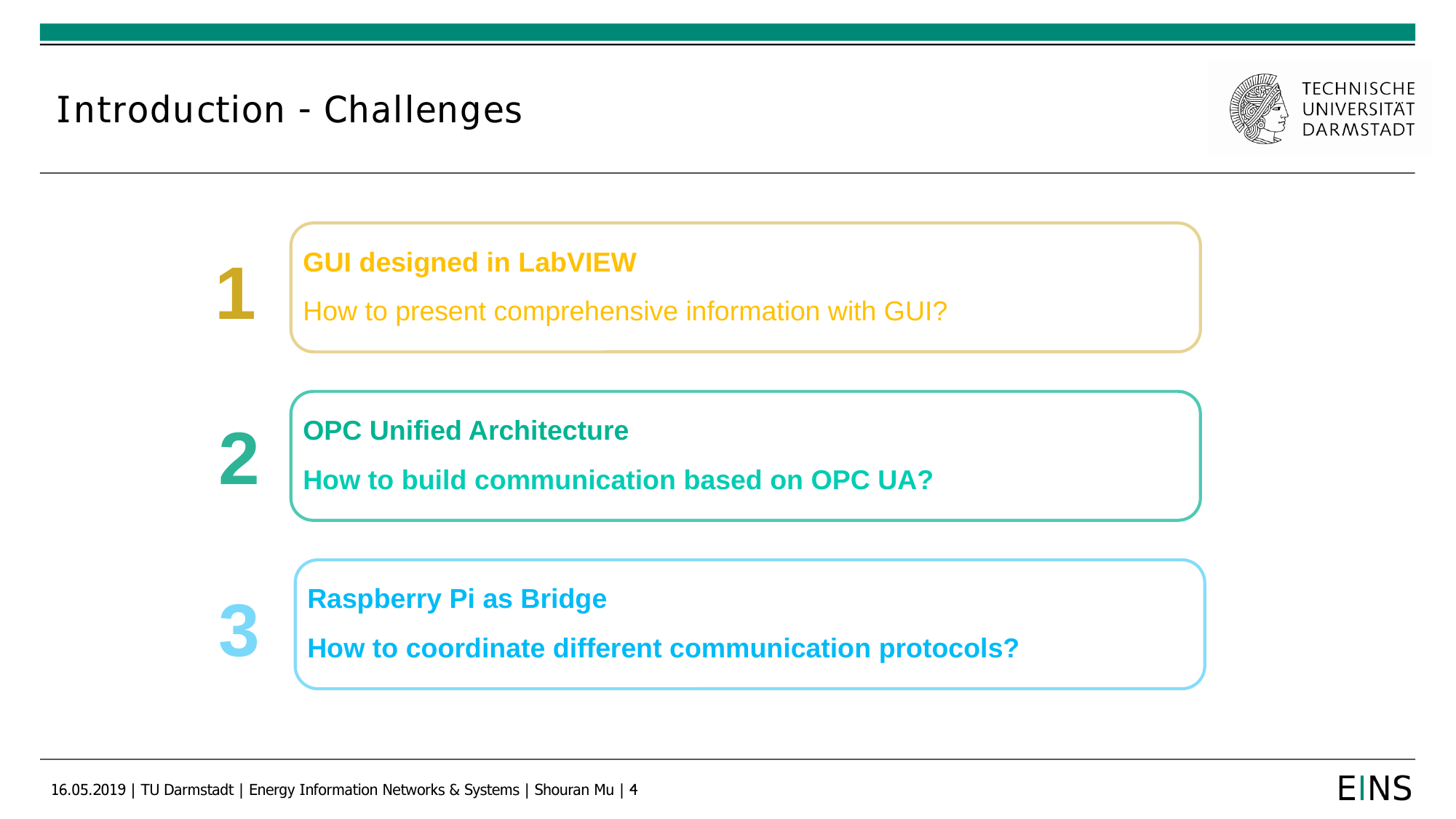

# Introduction - Challenges
GUI designed in LabVIEW
How to present comprehensive information with GUI?
1
OPC Unified Architecture
How to build communication based on OPC UA?
2
Raspberry Pi as Bridge
How to coordinate different communication protocols?
3